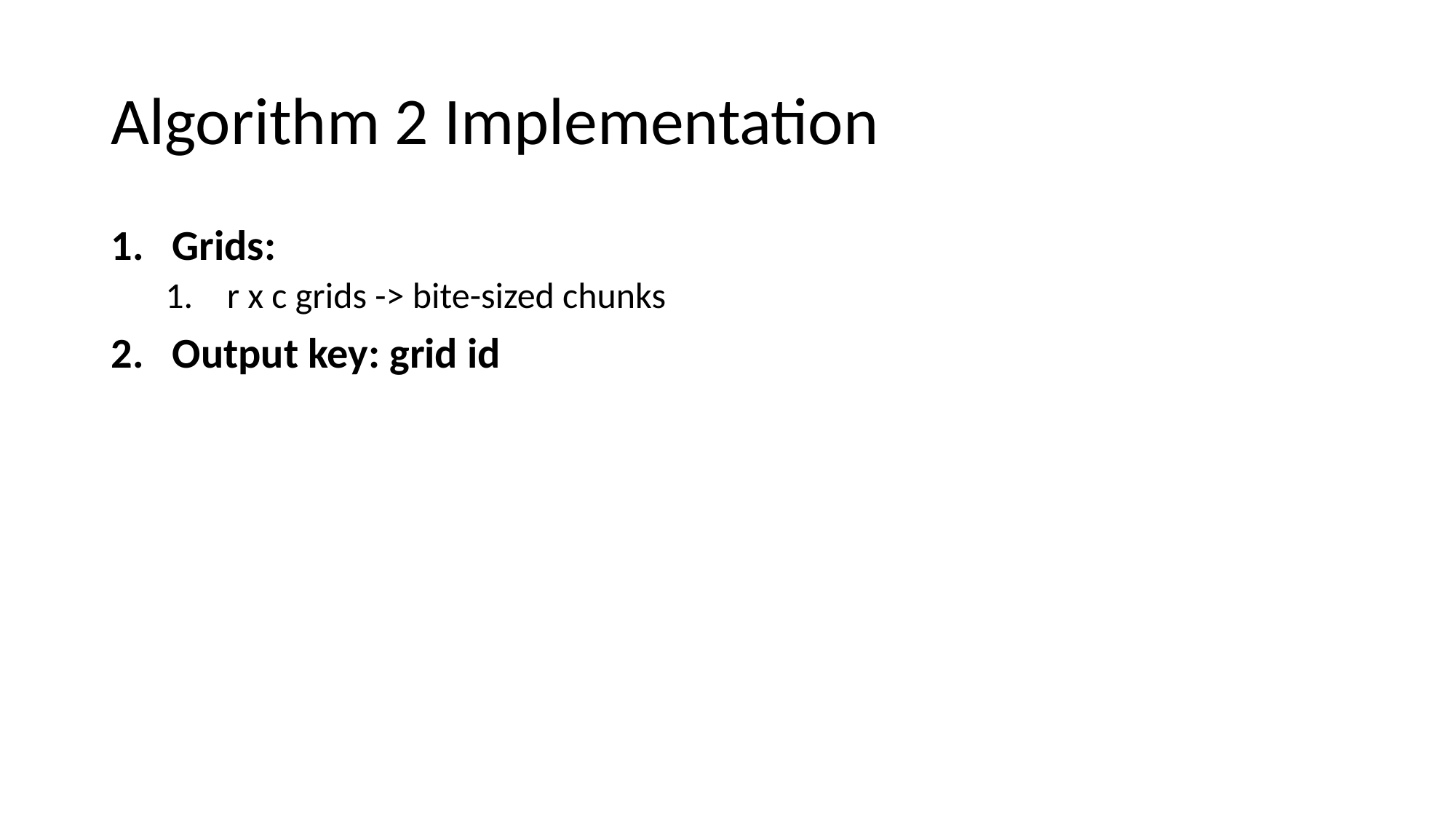

# Algorithm 2 Implementation
Grids:
r x c grids -> bite-sized chunks
Output key: grid id